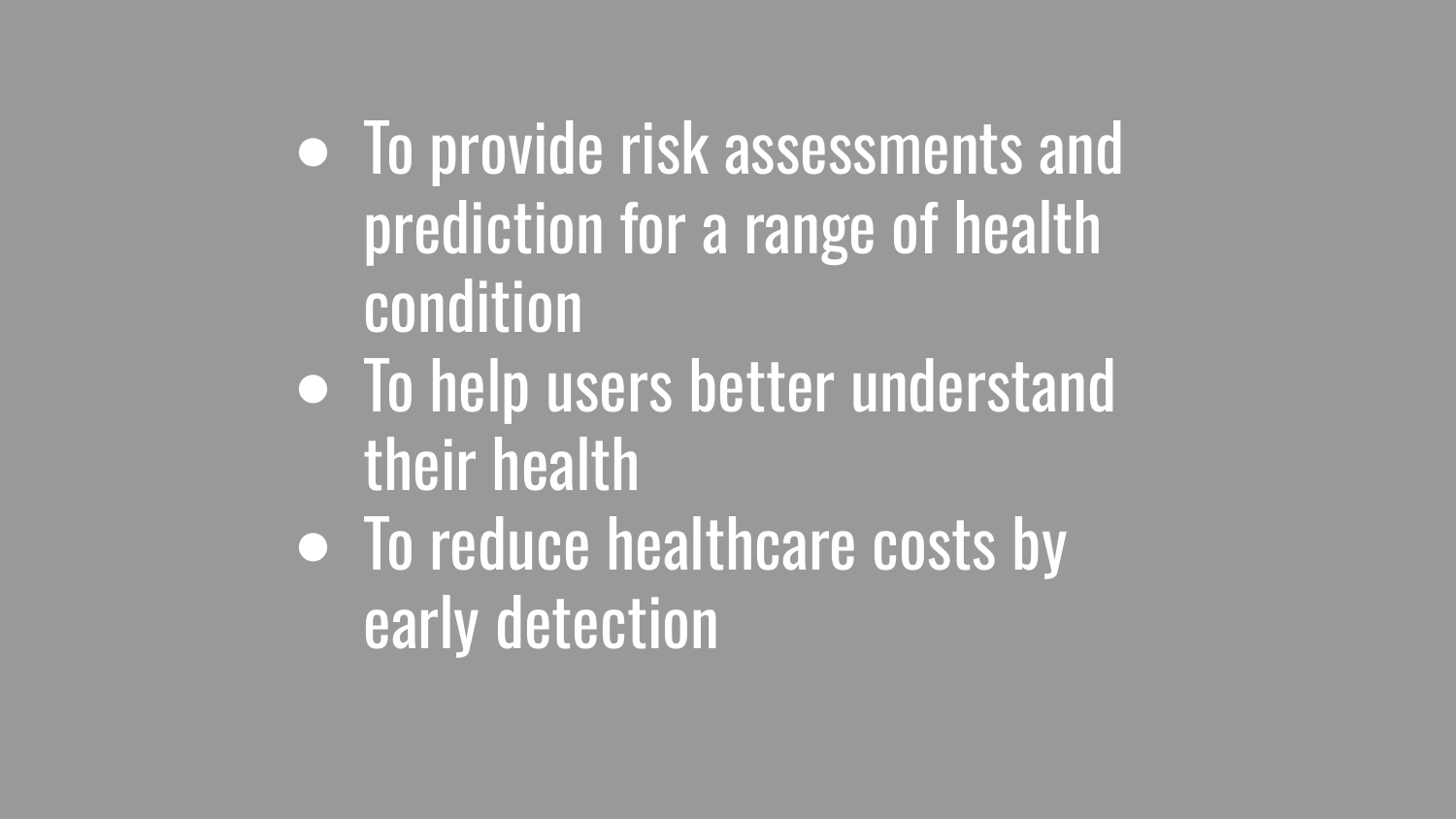

# To provide risk assessments and prediction for a range of health condition
To help users better understand their health
To reduce healthcare costs by early detection